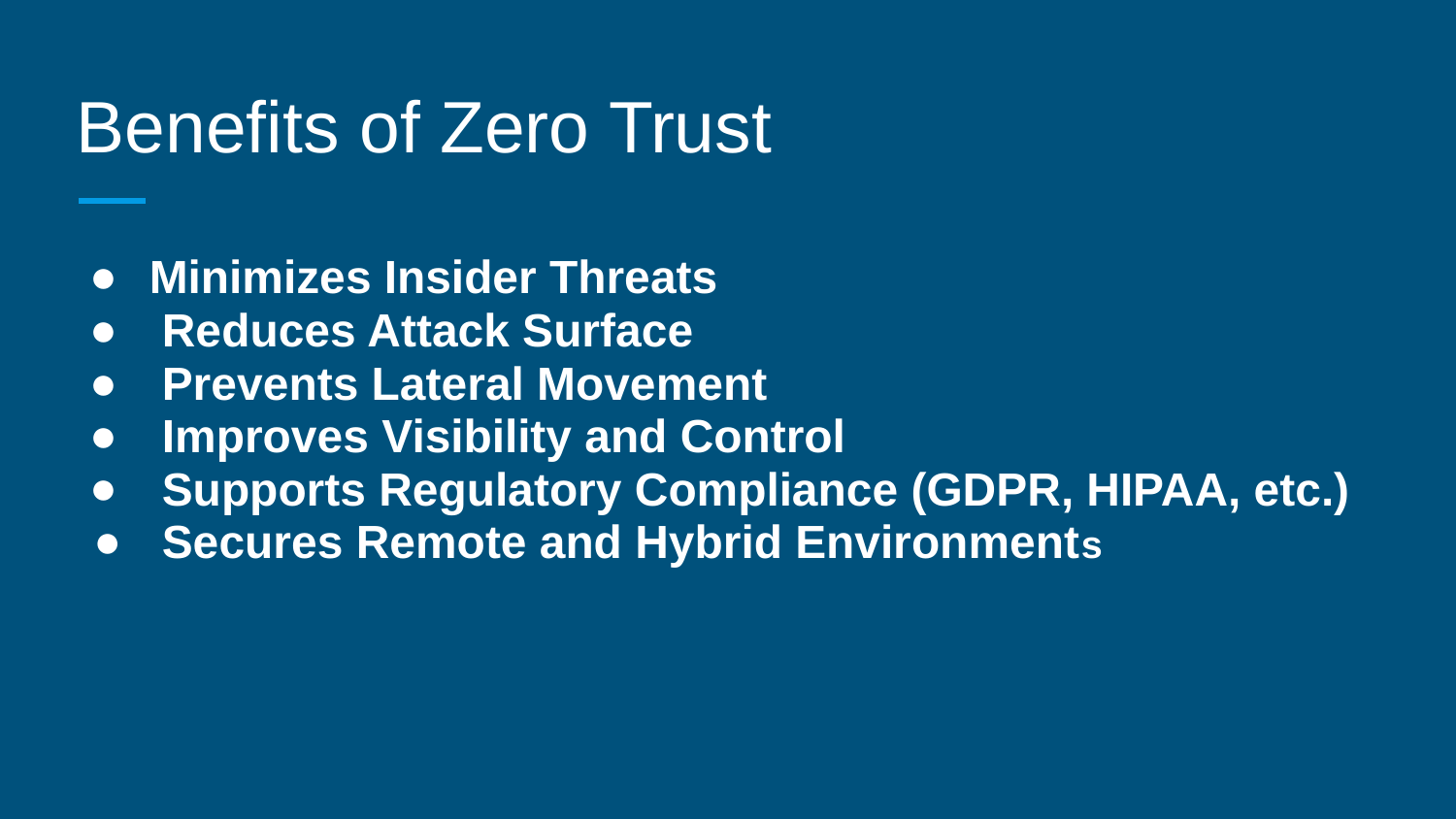

# Benefits of Zero Trust
Minimizes Insider Threats
 Reduces Attack Surface
 Prevents Lateral Movement
 Improves Visibility and Control
 Supports Regulatory Compliance (GDPR, HIPAA, etc.)
 Secures Remote and Hybrid Environments